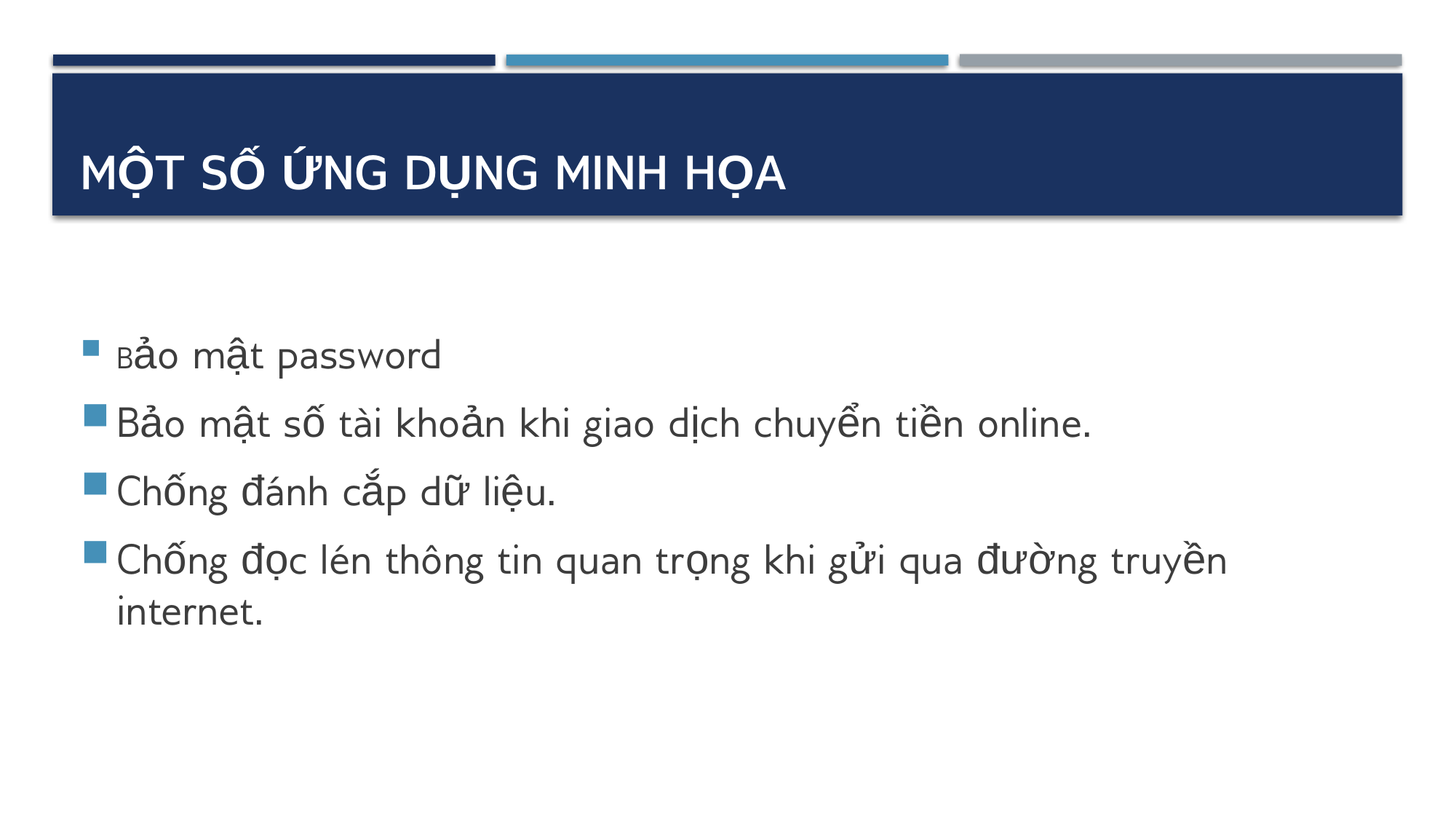

# Một số ứng dụng minh họa
Bảo mật password
Bảo mật số tài khoản khi giao dịch chuyển tiền online.
Chống đánh cắp dữ liệu.
Chống đọc lén thông tin quan trọng khi gửi qua đường truyền internet.